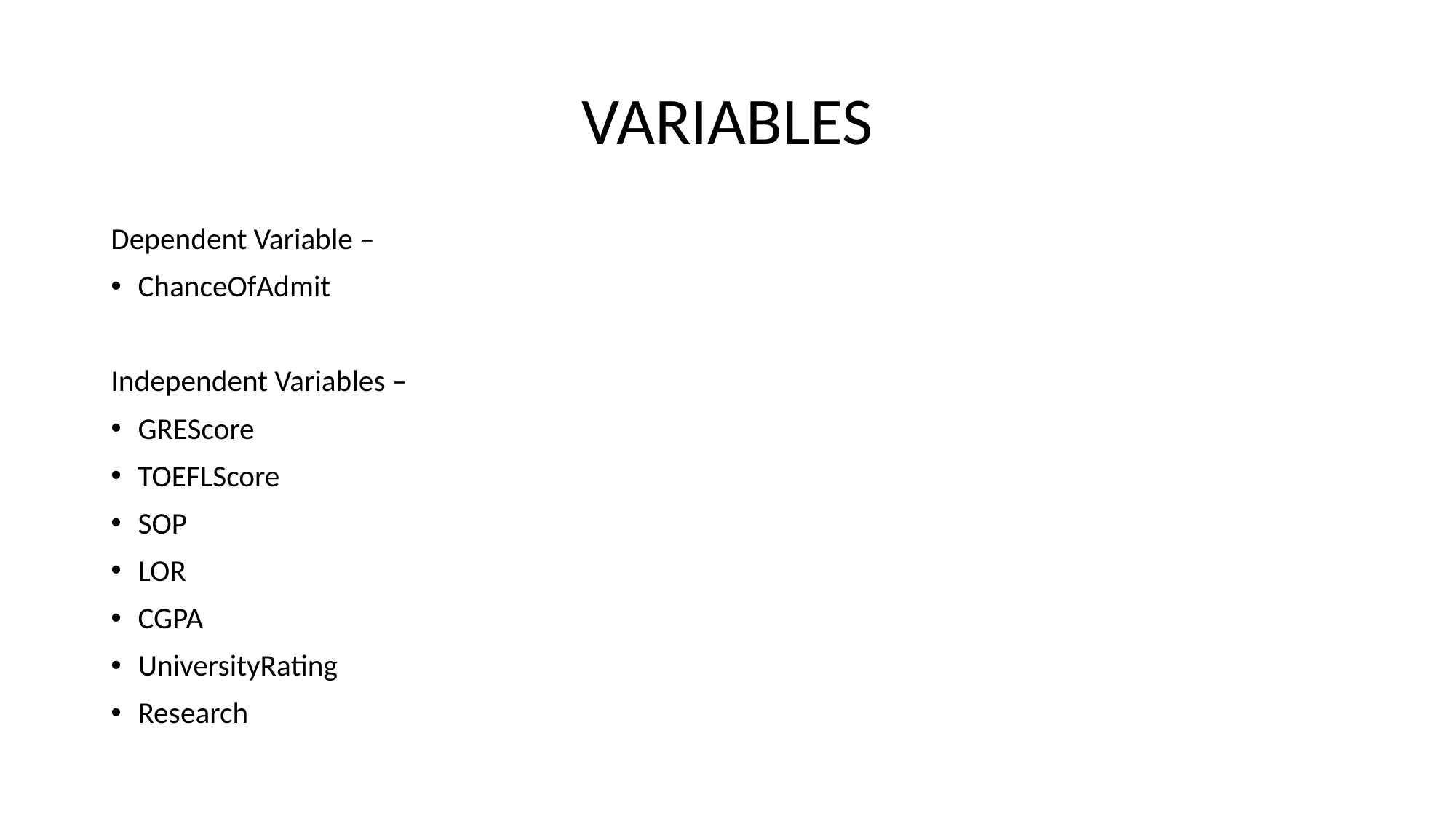

# VARIABLES
Dependent Variable –
ChanceOfAdmit

Independent Variables –
GREScore
TOEFLScore
SOP
LOR
CGPA
UniversityRating
Research